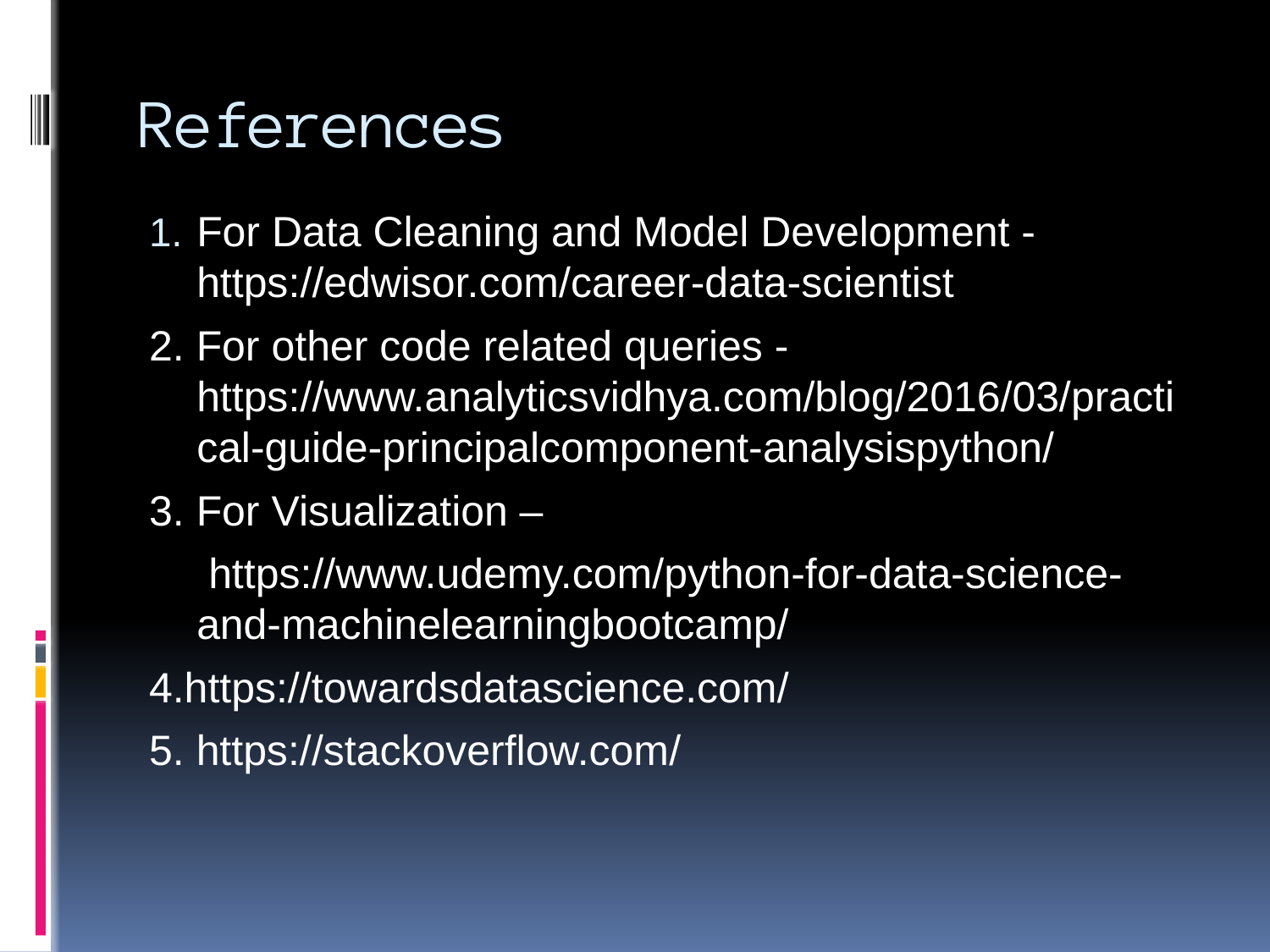

# References
For Data Cleaning and Model Development - https://edwisor.com/career-data-scientist
2. For other code related queries - https://www.analyticsvidhya.com/blog/2016/03/practical-guide-principalcomponent-analysispython/
3. For Visualization –
	 https://www.udemy.com/python-for-data-science-and-machinelearningbootcamp/
4.https://towardsdatascience.com/
5. https://stackoverflow.com/